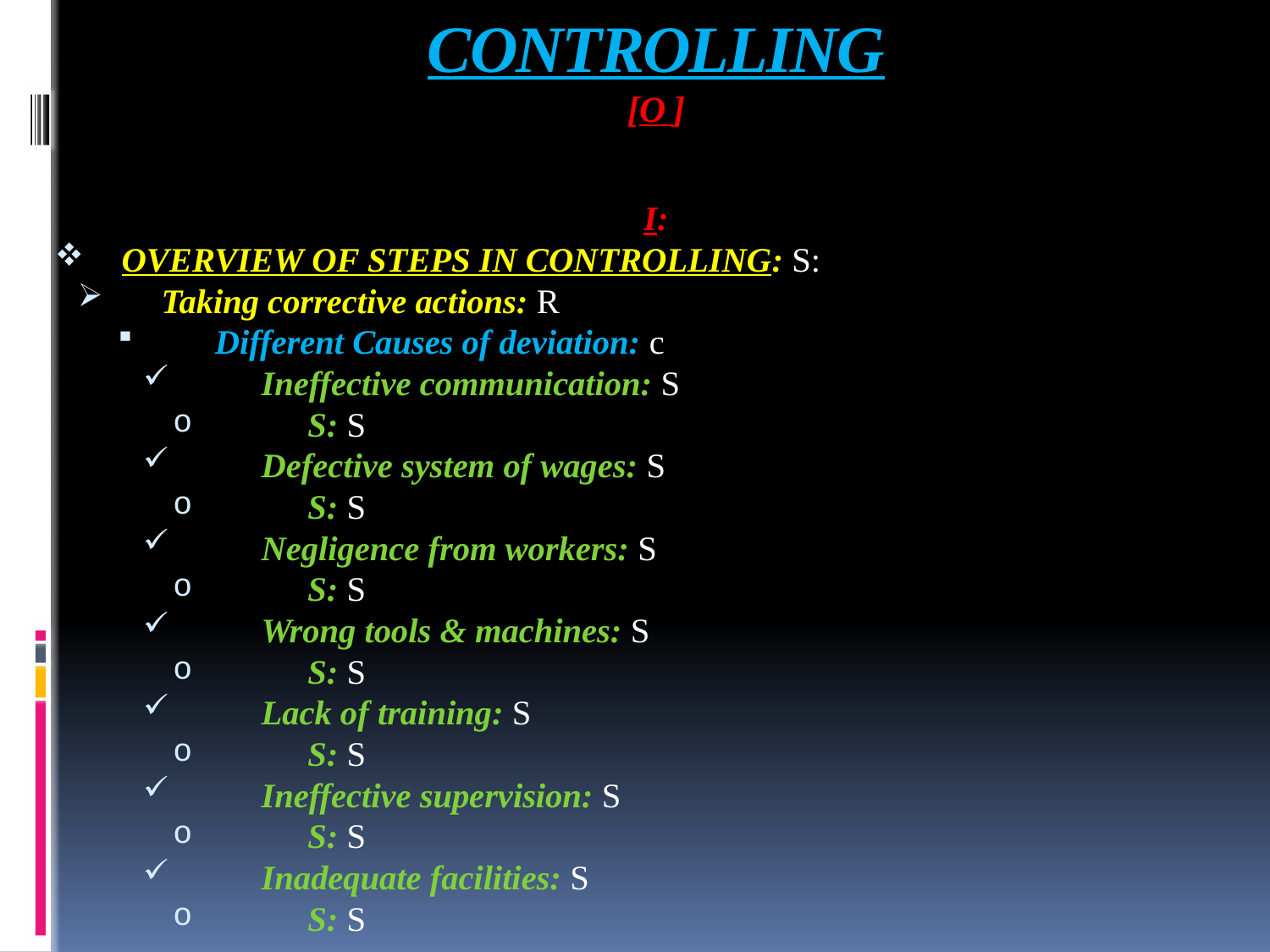

# CONTROLLING [O ]
I:
OVERVIEW OF STEPS IN CONTROLLING: S:
Taking corrective actions: R
Different Causes of deviation: c
Ineffective communication: S
S: S
Defective system of wages: S
S: S
Negligence from workers: S
S: S
Wrong tools & machines: S
S: S
Lack of training: S
S: S
Ineffective supervision: S
S: S
Inadequate facilities: S
S: S